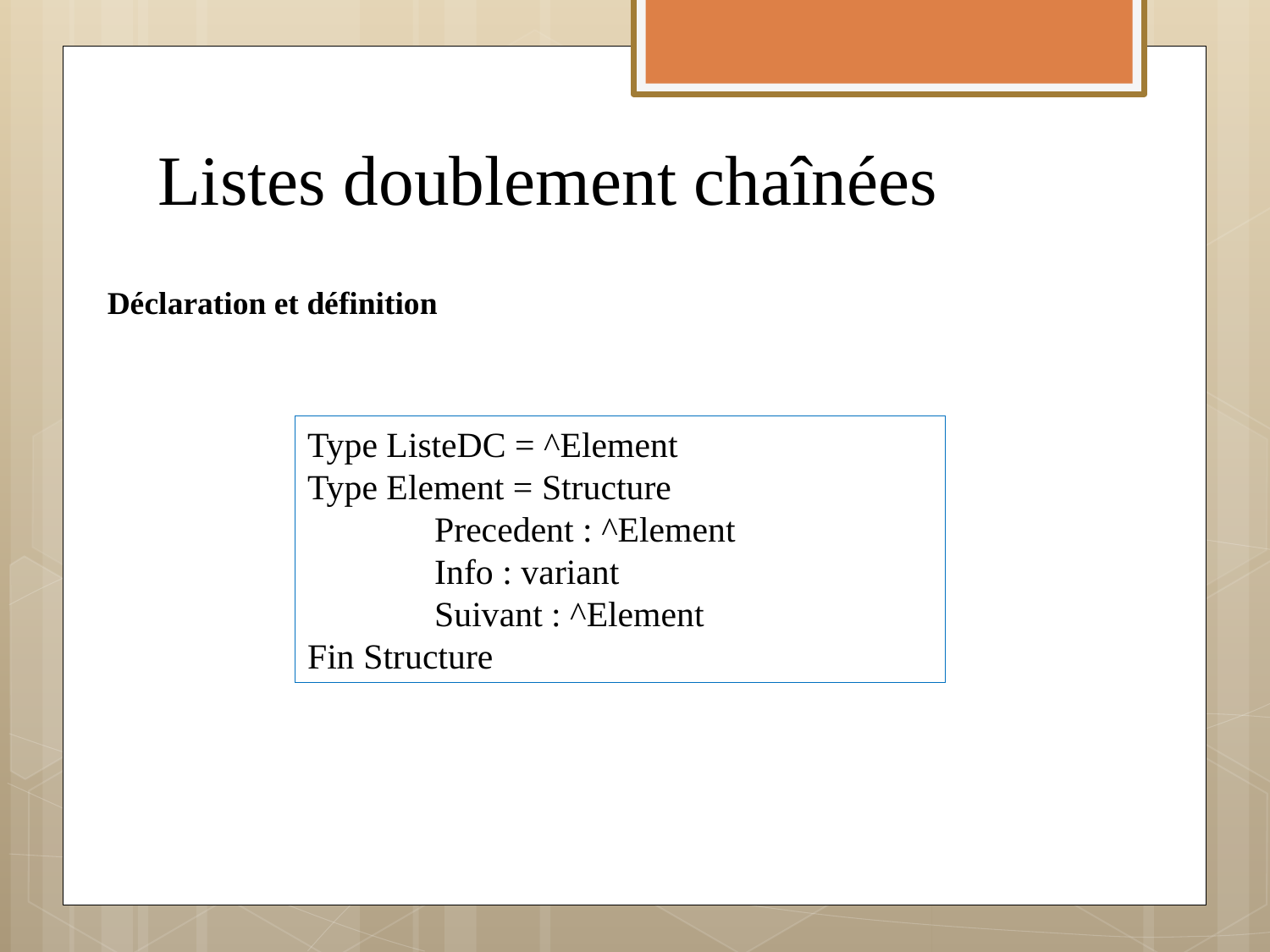

# Listes doublement chaînées
Déclaration et définition
Type ListeDC = ^Element
Type Element = Structure
	Precedent : ^Element
	Info : variant
	Suivant : ^Element
Fin Structure